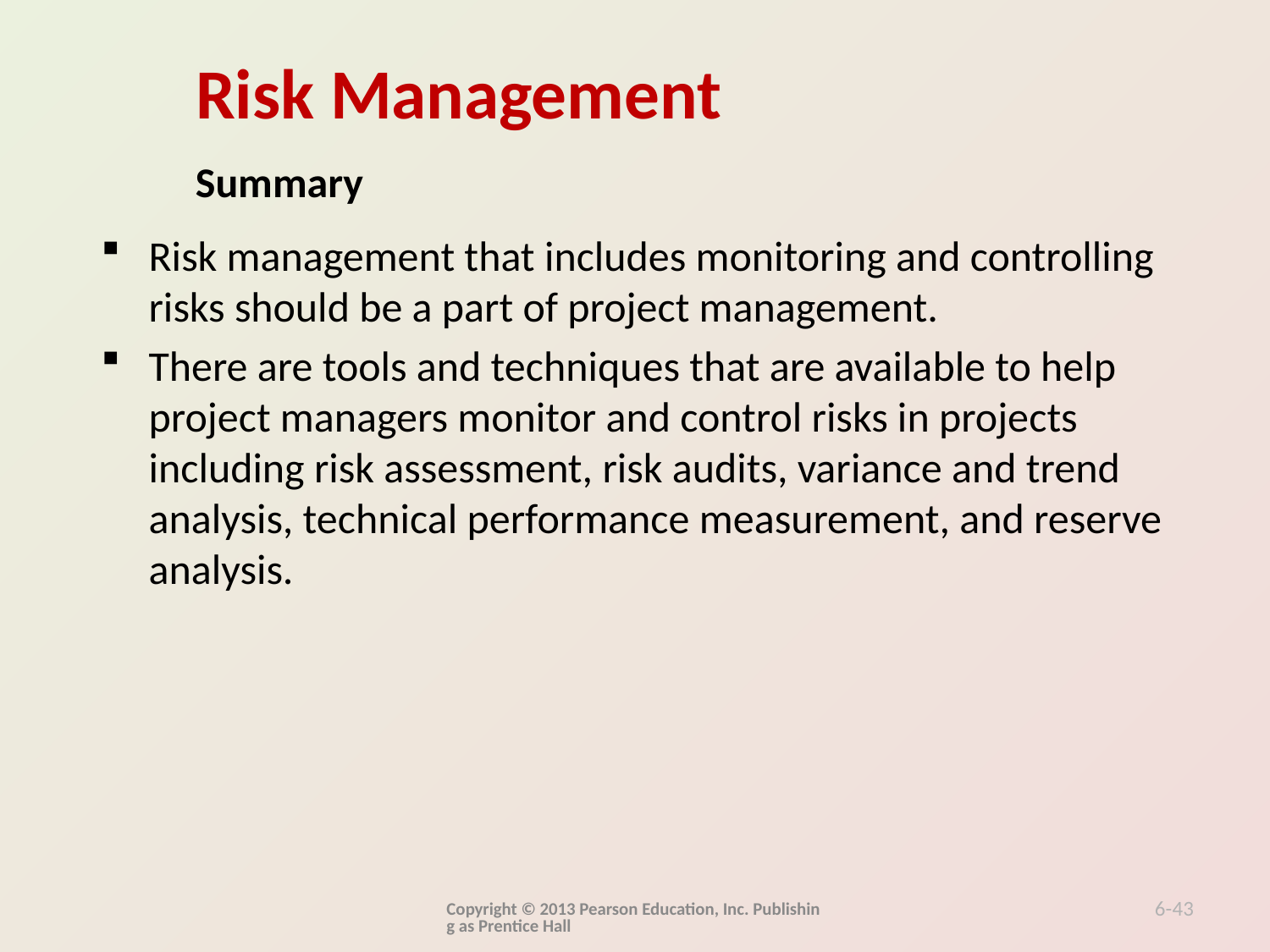

Summary
Risk management that includes monitoring and controlling risks should be a part of project management.
There are tools and techniques that are available to help project managers monitor and control risks in projects including risk assessment, risk audits, variance and trend analysis, technical performance measurement, and reserve analysis.
Copyright © 2013 Pearson Education, Inc. Publishing as Prentice Hall
6-43